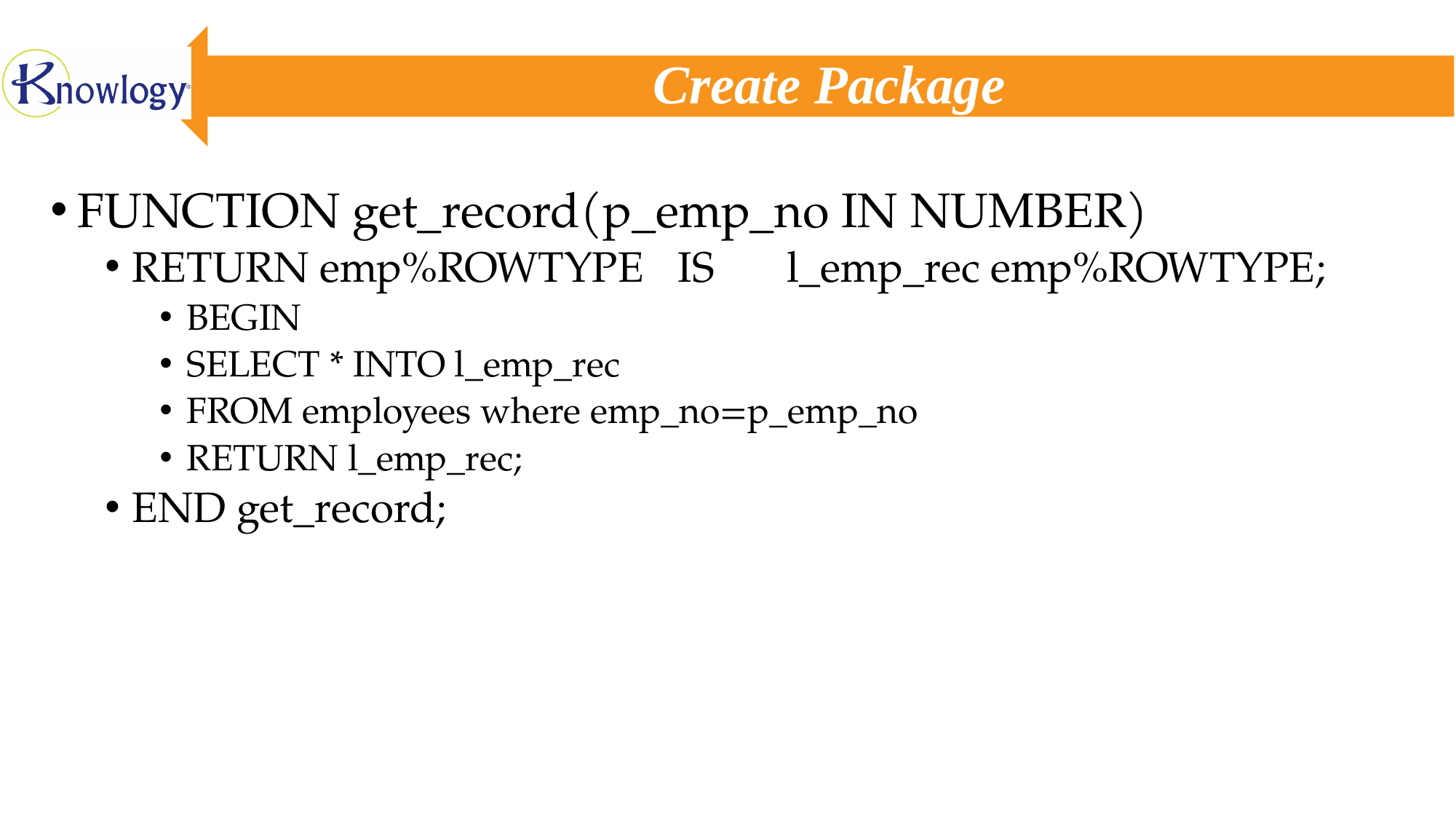

# Create Package
FUNCTION get_record(p_emp_no IN NUMBER)
RETURN emp%ROWTYPE	IS	l_emp_rec emp%ROWTYPE;
BEGIN
SELECT * INTO l_emp_rec
FROM employees where emp_no=p_emp_no
RETURN l_emp_rec;
END get_record;